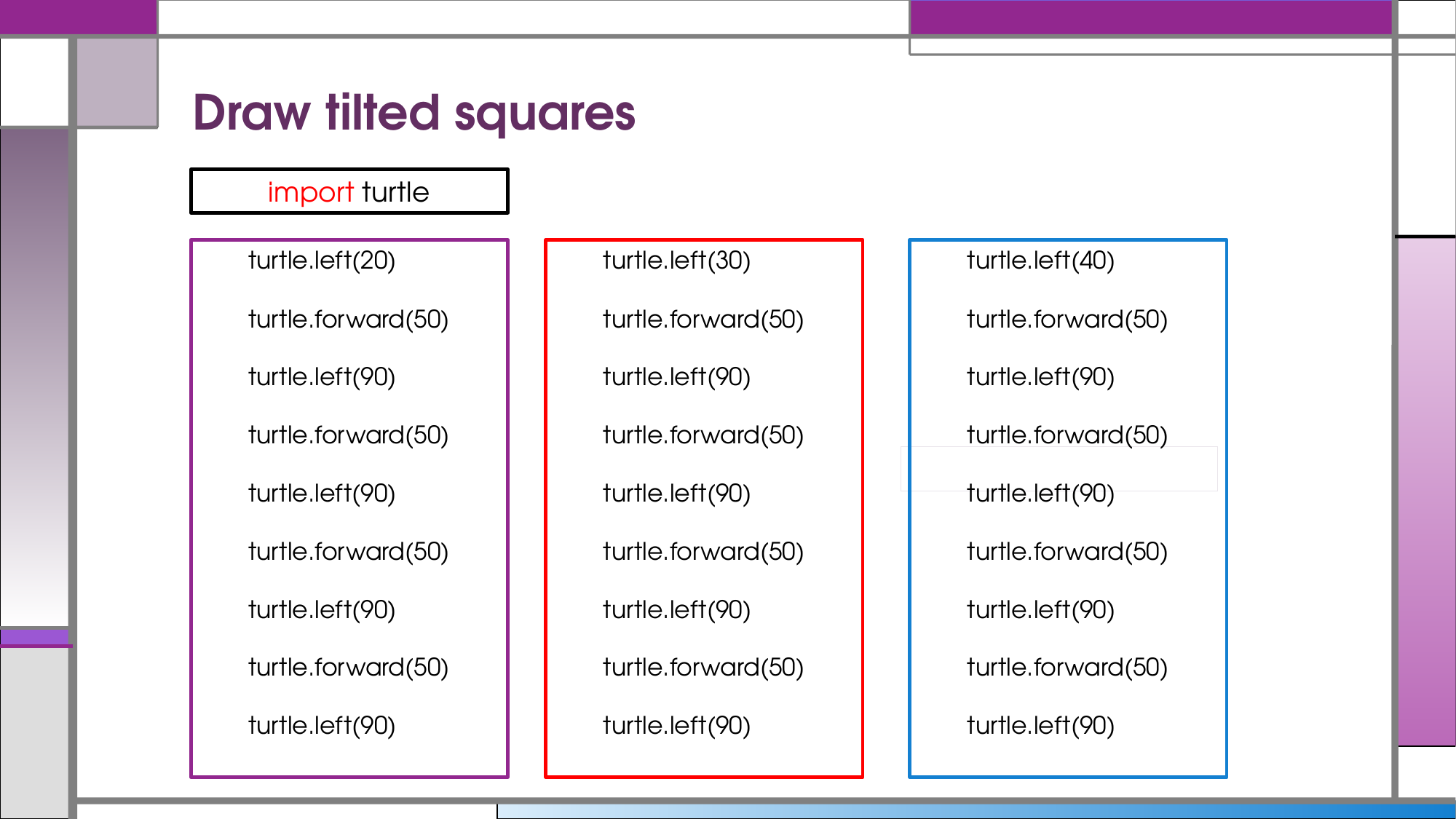

# Draw tilted squares
import turtle
turtle.left(20)

turtle.forward(50)

turtle.left(90)

turtle.forward(50)

turtle.left(90)

turtle.forward(50)

turtle.left(90)

turtle.forward(50)

turtle.left(90)

turtle.left(40)

turtle.forward(50)

turtle.left(90)

turtle.forward(50)

turtle.left(90)

turtle.forward(50)

turtle.left(90)

turtle.forward(50)

turtle.left(90)

turtle.left(30)

turtle.forward(50)

turtle.left(90)

turtle.forward(50)

turtle.left(90)

turtle.forward(50)

turtle.left(90)

turtle.forward(50)

turtle.left(90)